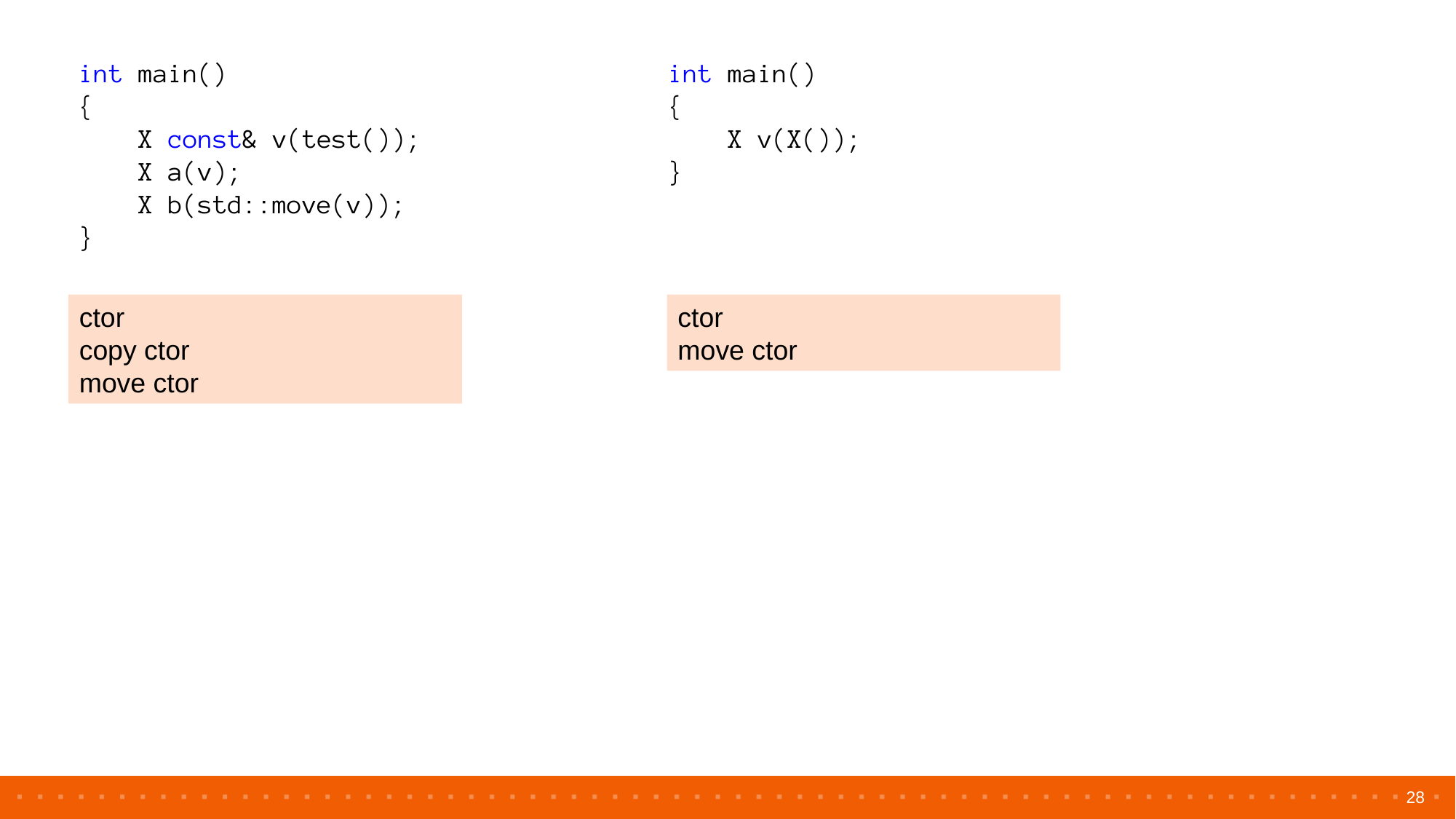

int main()
{
    X const& v(test());
    X a(v);
    X b(std::move(v));
}
int main()
{
    X v(X());
}
ctor
copy ctor
move ctor
ctor
move ctor
28